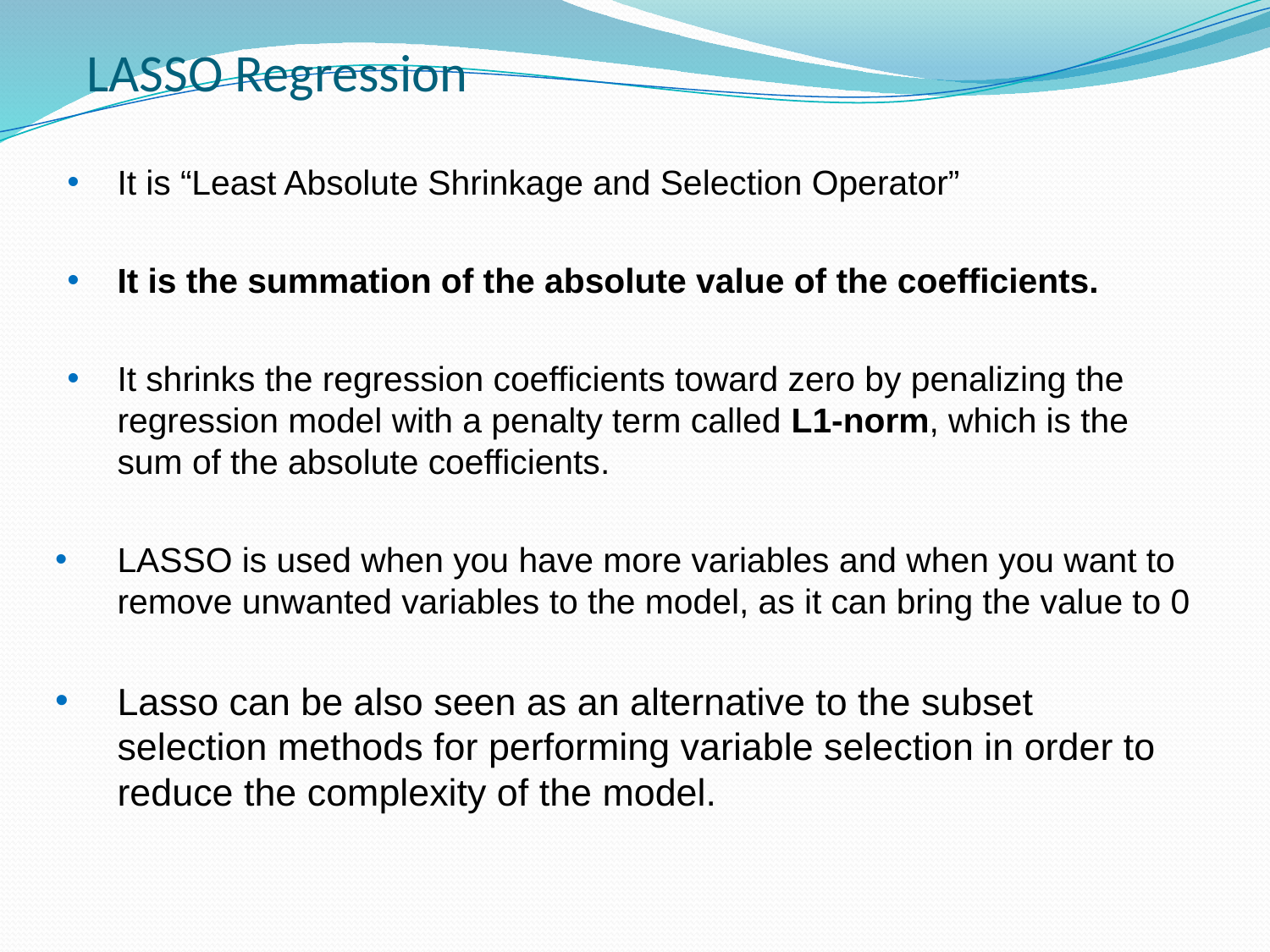

LASSO Regression
It is “Least Absolute Shrinkage and Selection Operator”

It is the summation of the absolute value of the coefficients.

It shrinks the regression coefficients toward zero by penalizing the regression model with a penalty term called L1-norm, which is the sum of the absolute coefficients.

LASSO is used when you have more variables and when you want to remove unwanted variables to the model, as it can bring the value to 0

Lasso can be also seen as an alternative to the subset selection methods for performing variable selection in order to reduce the complexity of the model.